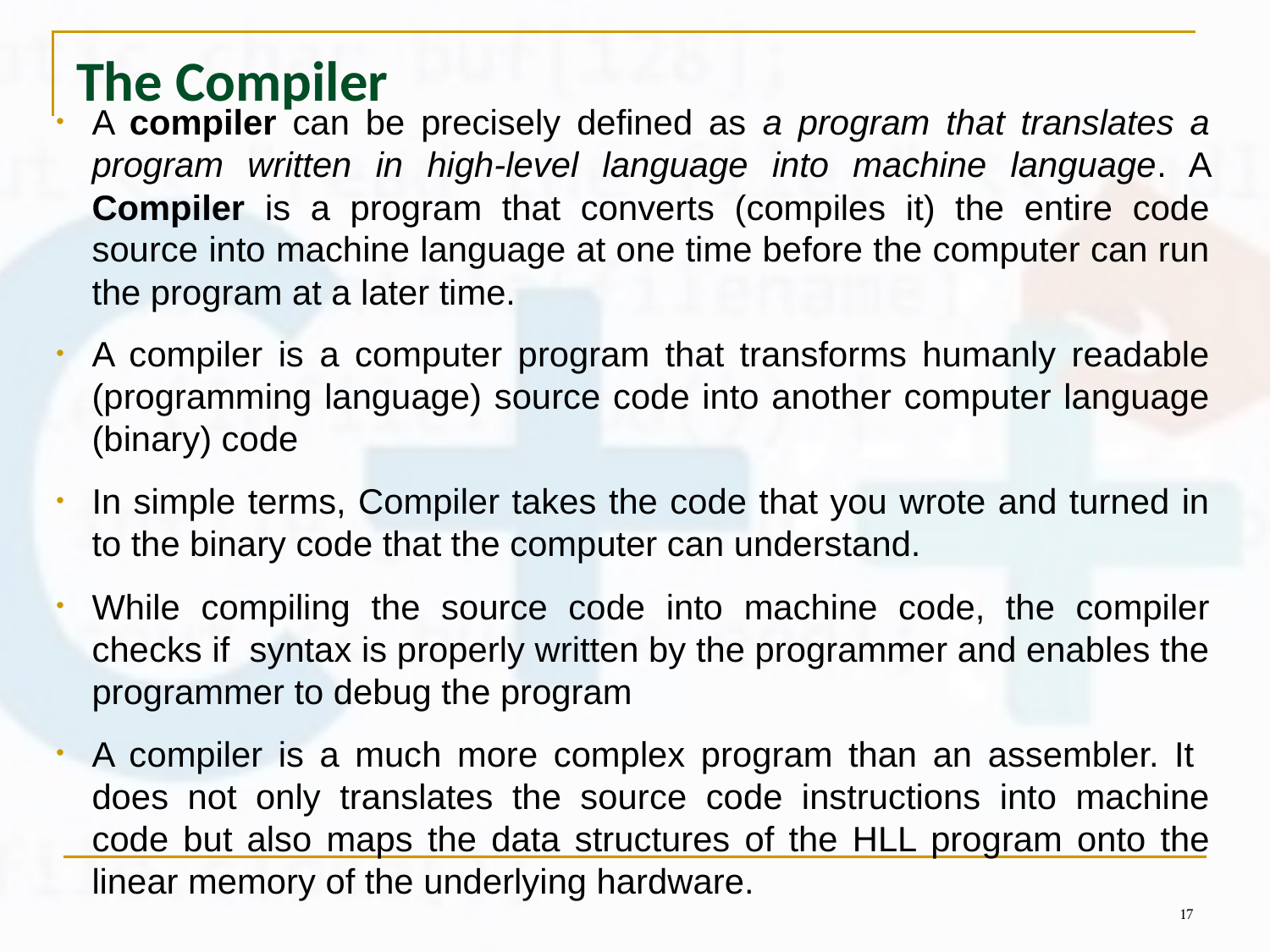

# The Compiler
A compiler can be precisely defined as a program that translates a program written in high-level language into machine language. A Compiler is a program that converts (compiles it) the entire code source into machine language at one time before the computer can run the program at a later time.
A compiler is a computer program that transforms humanly readable (programming language) source code into another computer language (binary) code
In simple terms, Compiler takes the code that you wrote and turned in to the binary code that the computer can understand.
While compiling the source code into machine code, the compiler checks if  syntax is properly written by the programmer and enables the programmer to debug the program
A compiler is a much more complex program than an assembler. It  does not only translates the source code instructions into machine code but also maps the data structures of the HLL program onto the linear memory of the underlying hardware.
17